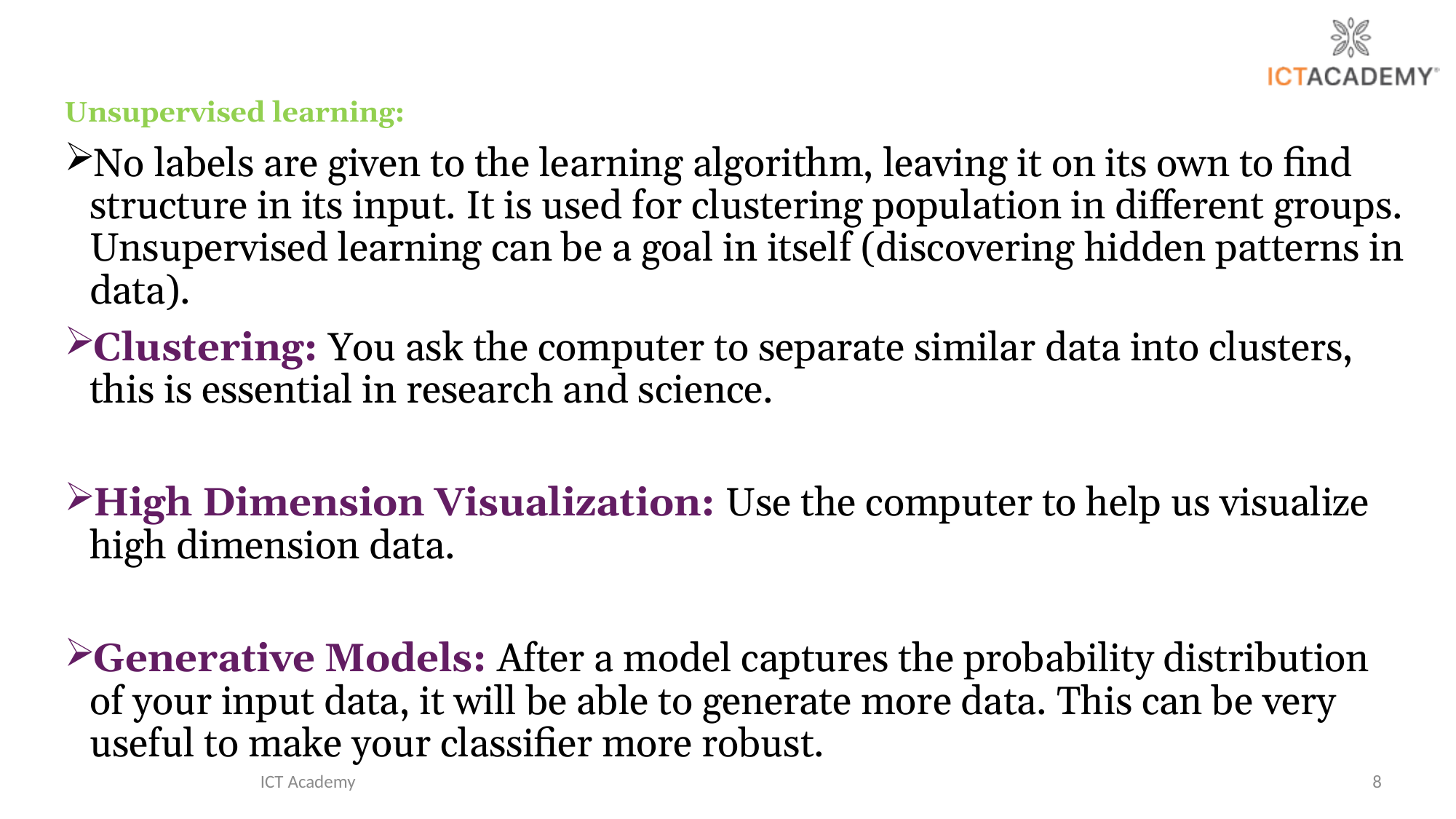

Unsupervised learning:
No labels are given to the learning algorithm, leaving it on its own to find structure in its input. It is used for clustering population in different groups. Unsupervised learning can be a goal in itself (discovering hidden patterns in data).
Clustering: You ask the computer to separate similar data into clusters, this is essential in research and science.

High Dimension Visualization: Use the computer to help us visualize high dimension data.

Generative Models: After a model captures the probability distribution of your input data, it will be able to generate more data. This can be very useful to make your classifier more robust.
ICT Academy
8